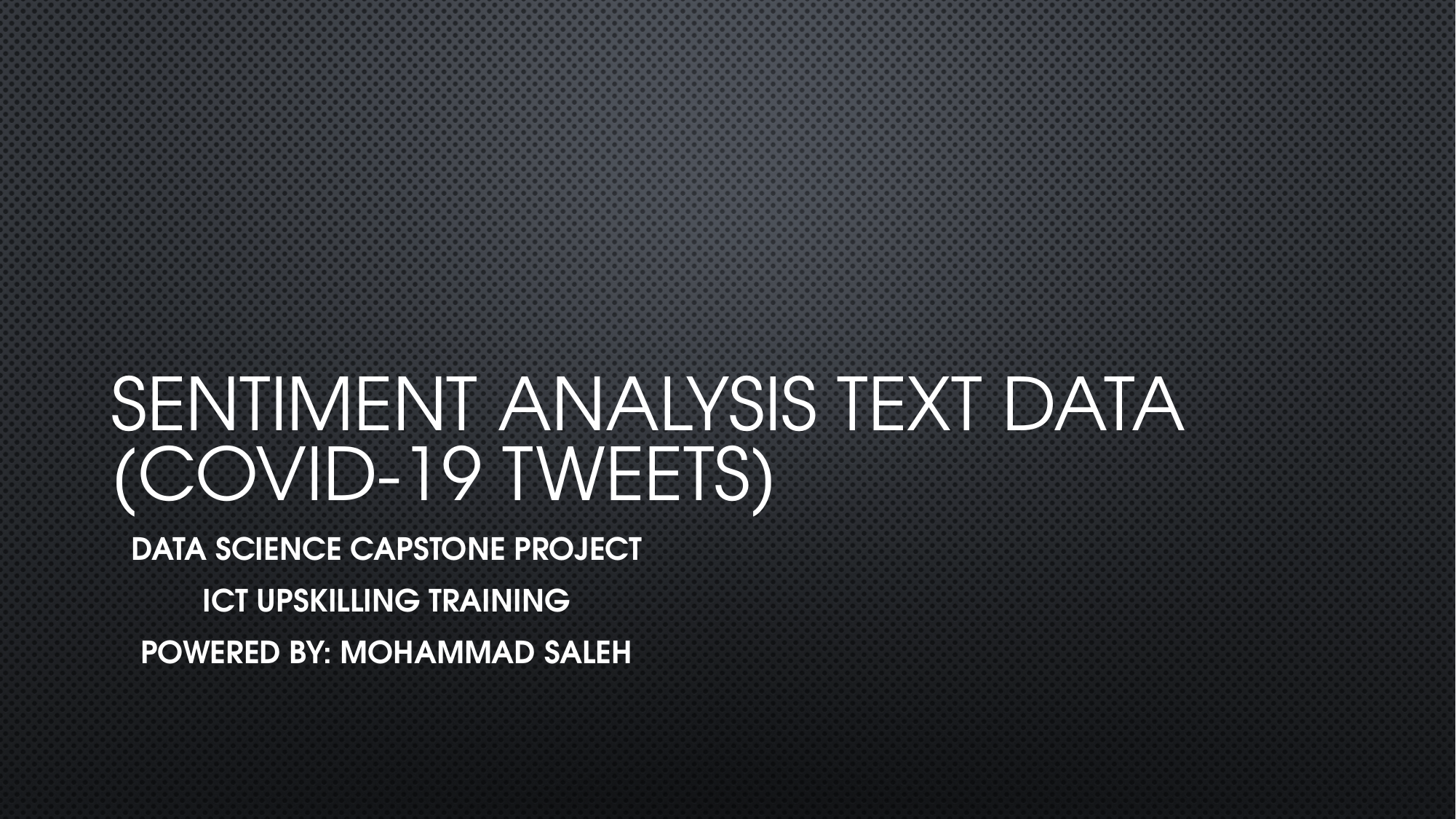

# Sentiment Analysis Text Data (COVID-19 Tweets)
Data science Capstone Project
ICT Upskilling Training
Powered By: Mohammad Saleh